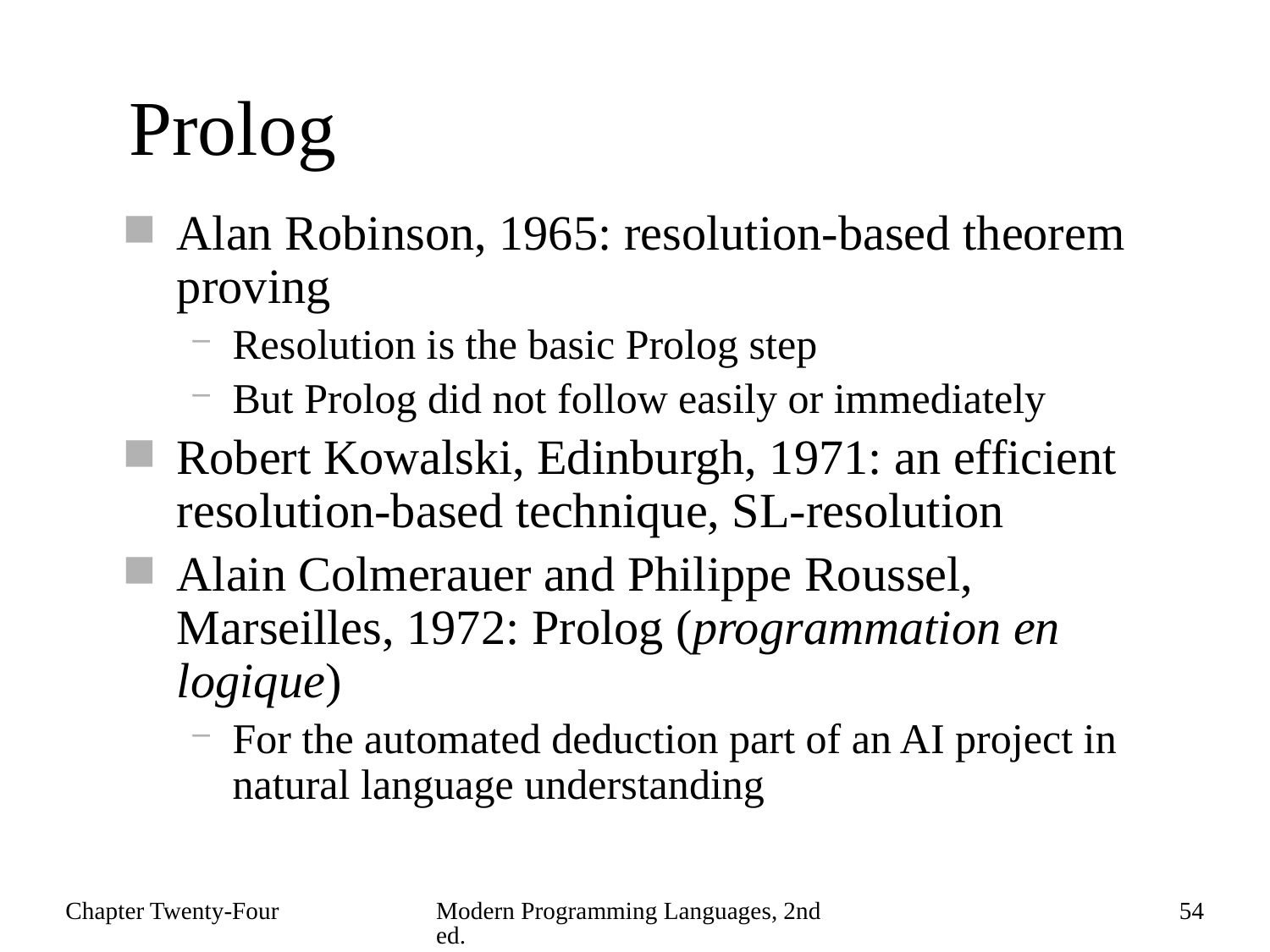

# Prolog
Alan Robinson, 1965: resolution-based theorem proving
Resolution is the basic Prolog step
But Prolog did not follow easily or immediately
Robert Kowalski, Edinburgh, 1971: an efficient resolution-based technique, SL-resolution
Alain Colmerauer and Philippe Roussel, Marseilles, 1972: Prolog (programmation en logique)
For the automated deduction part of an AI project in natural language understanding
Chapter Twenty-Four
Modern Programming Languages, 2nd ed.
54